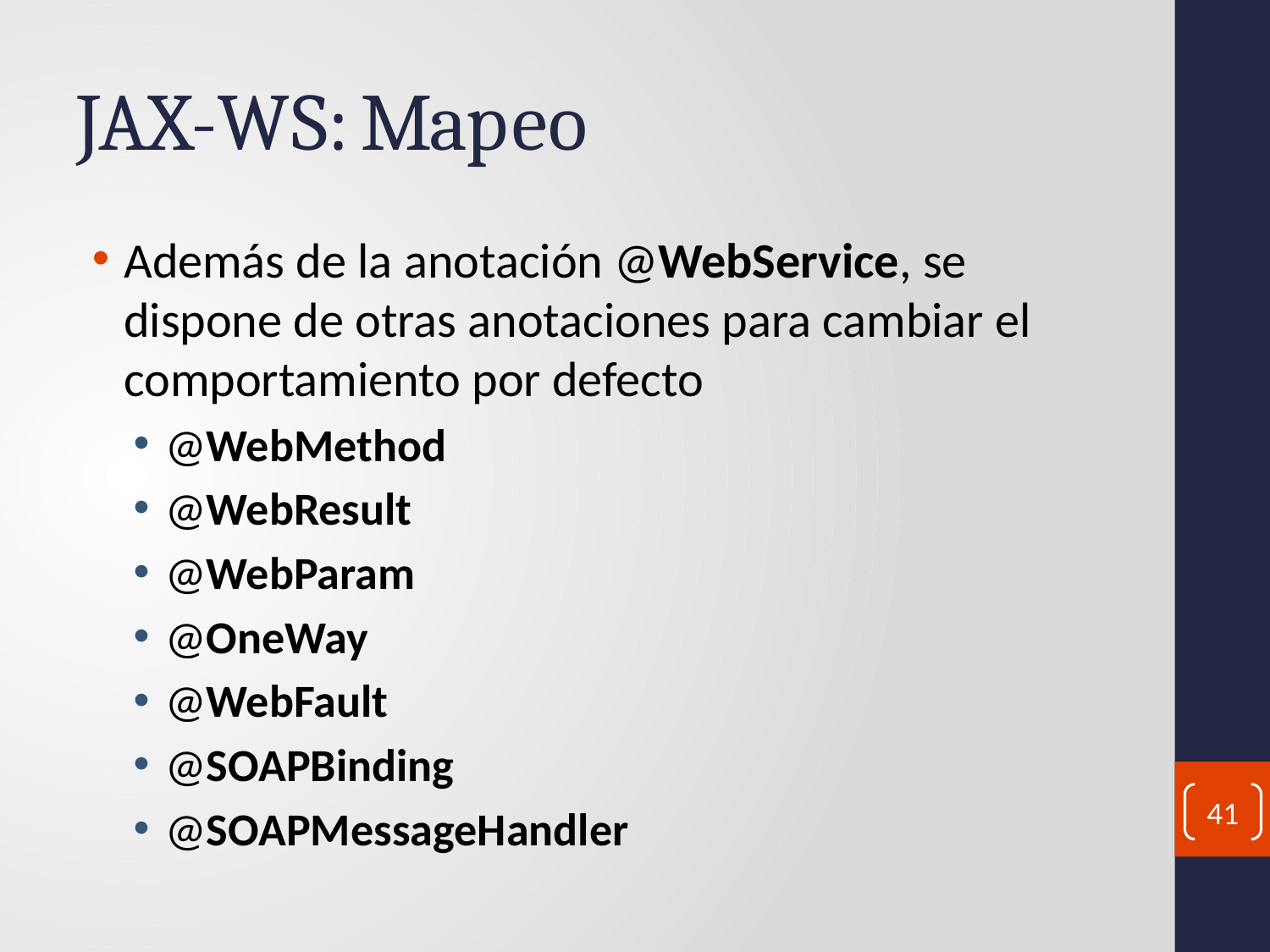

# JAX-WS: Mapeo
Además de la anotación @WebService, se dispone de otras anotaciones para cambiar el comportamiento por defecto
@WebMethod
@WebResult
@WebParam
@OneWay
@WebFault
@SOAPBinding
@SOAPMessageHandler

41